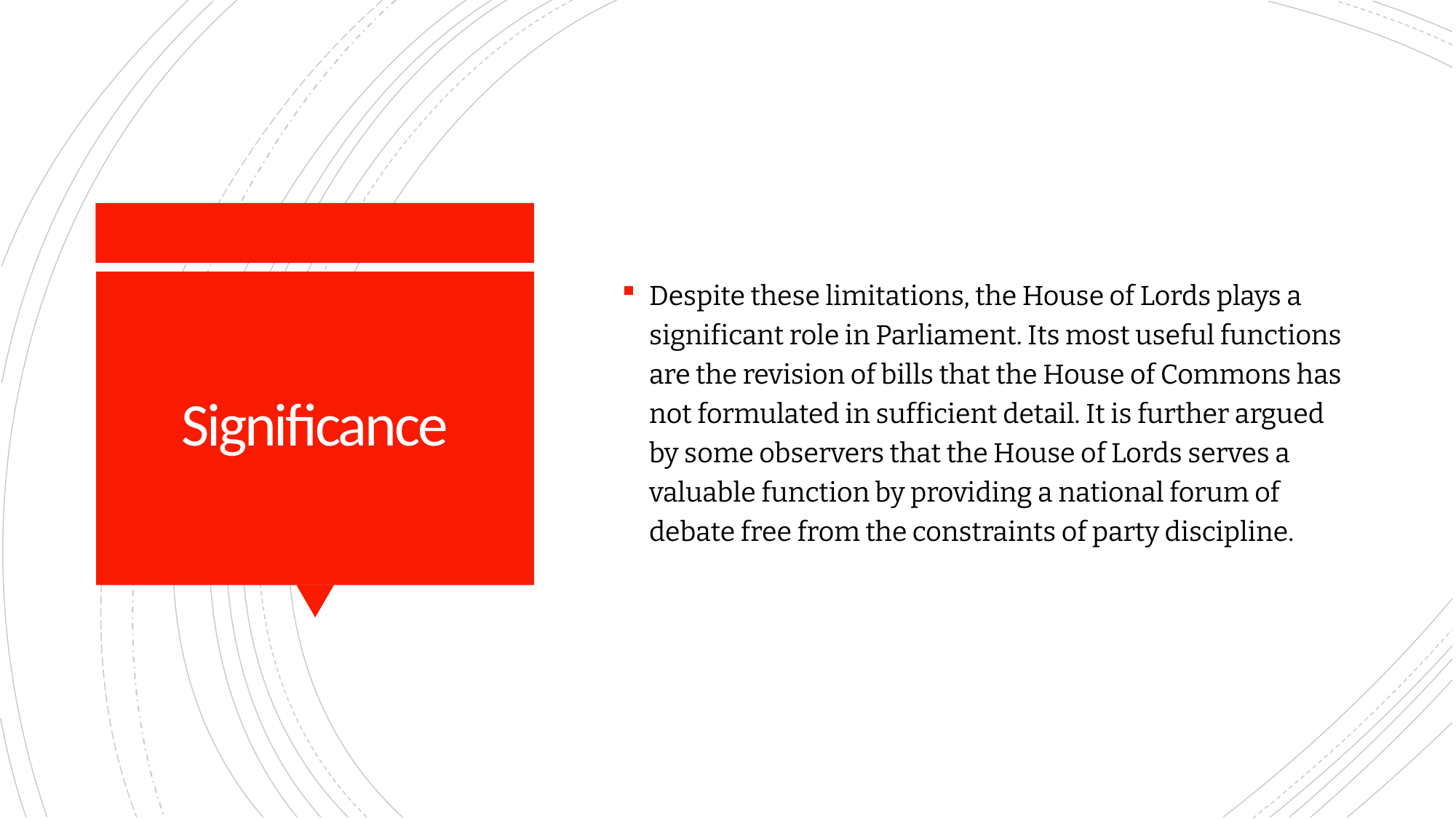

Despite these limitations, the House of Lords plays a significant role in Parliament. Its most useful functions are the revision of bills that the House of Commons has not formulated in sufficient detail. It is further argued by some observers that the House of Lords serves a valuable function by providing a national forum of debate free from the constraints of party discipline.
# Significance